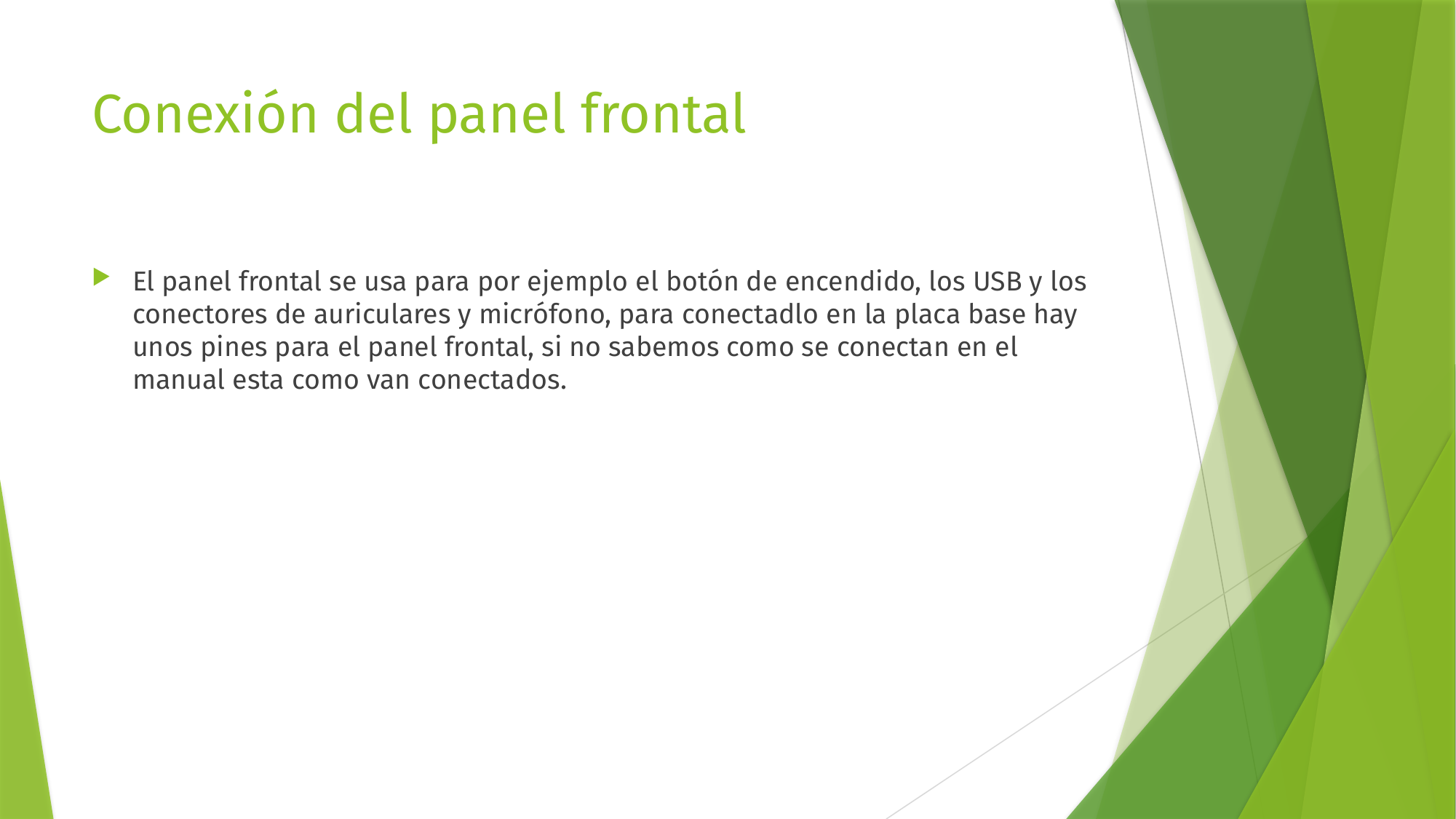

# Conexión del panel frontal
El panel frontal se usa para por ejemplo el botón de encendido, los USB y los conectores de auriculares y micrófono, para conectadlo en la placa base hay unos pines para el panel frontal, si no sabemos como se conectan en el manual esta como van conectados.